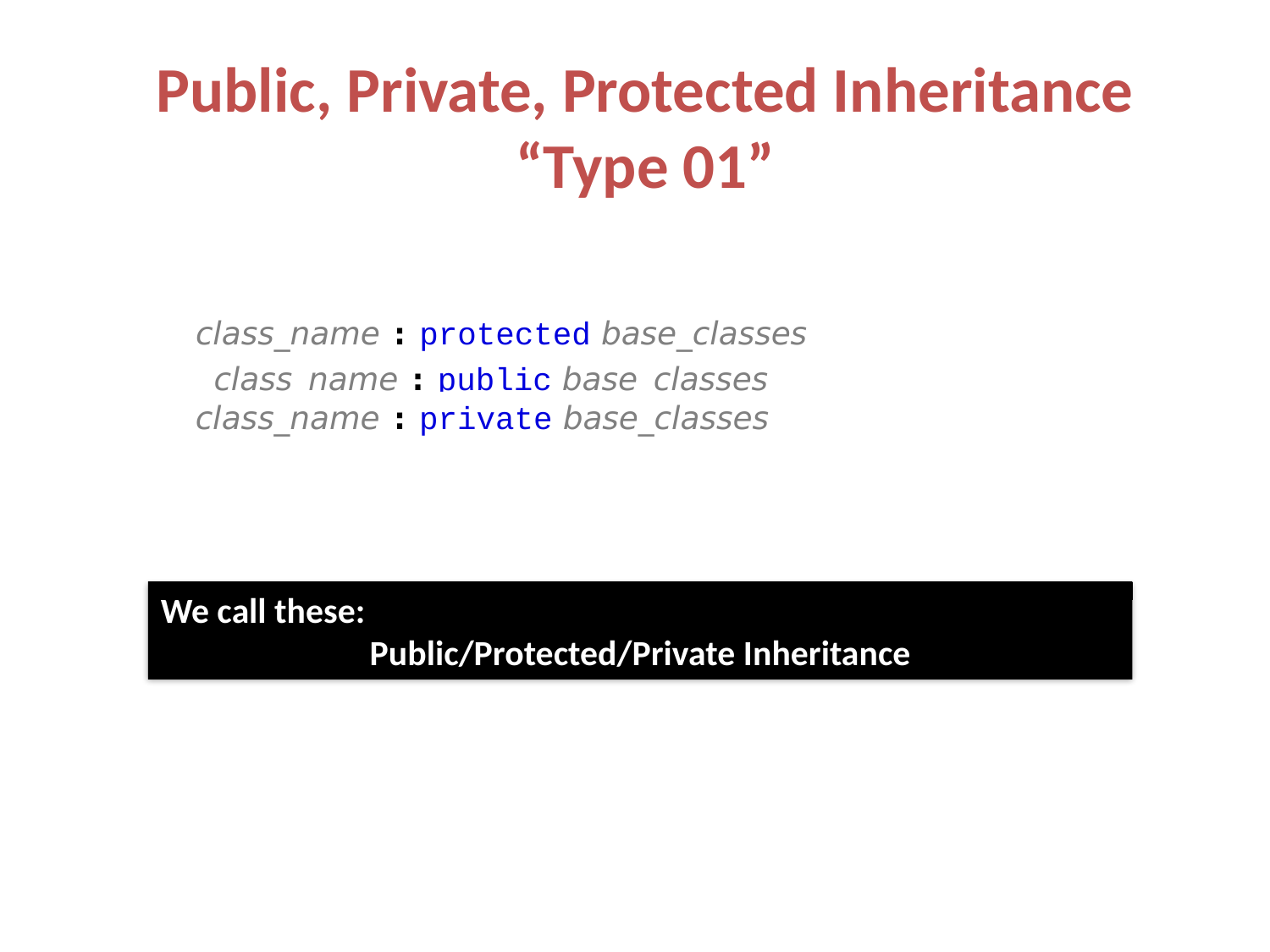

Public, Private, Protected Inheritance
“Type 01”
class_name : protected base_classes
class_name : public base_classes

class_name : private base_classes
We call these:
Public/Protected/Private Inheritance